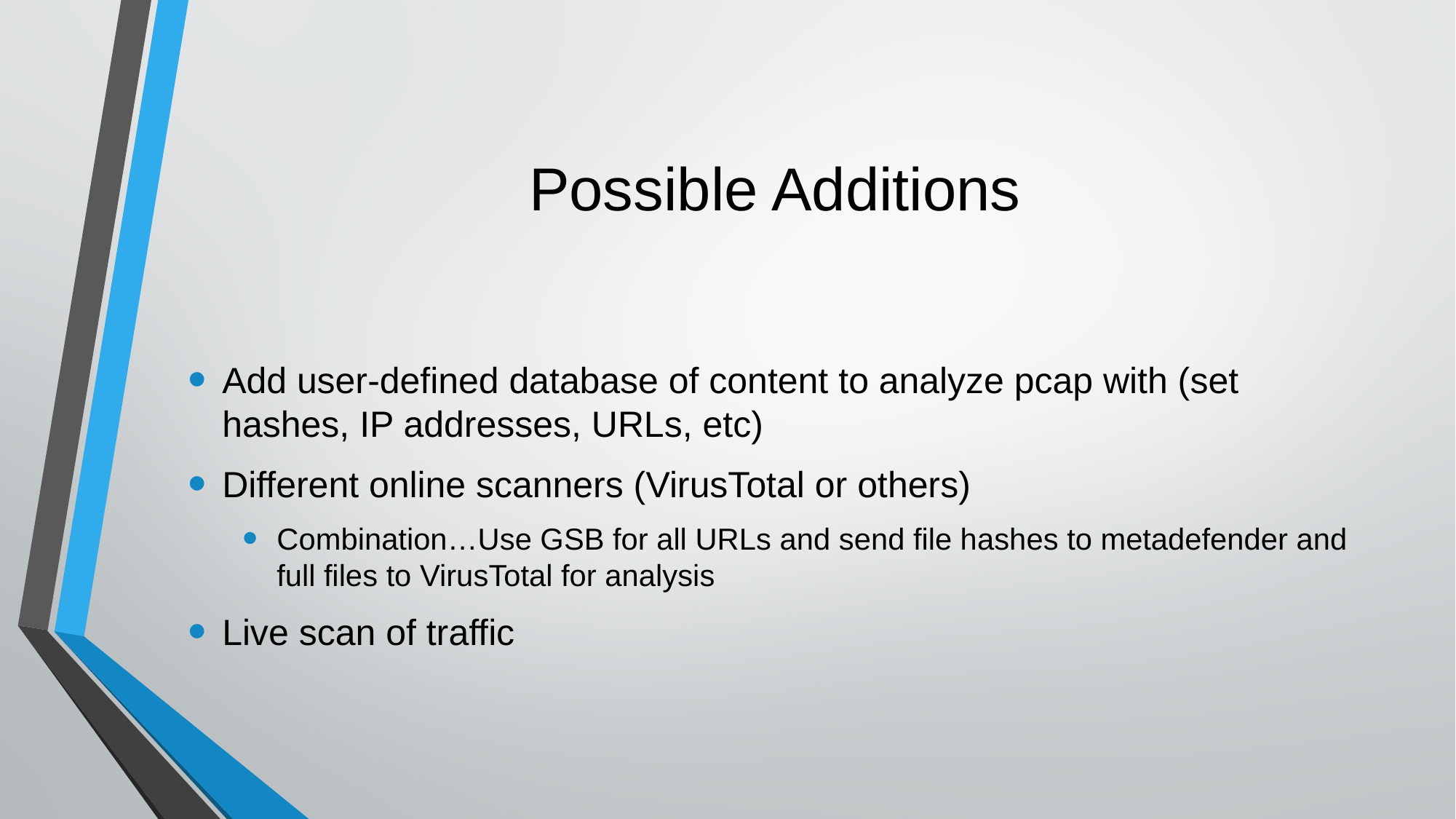

# Possible Additions
Add user-defined database of content to analyze pcap with (set hashes, IP addresses, URLs, etc)
Different online scanners (VirusTotal or others)
Combination…Use GSB for all URLs and send file hashes to metadefender and full files to VirusTotal for analysis
Live scan of traffic